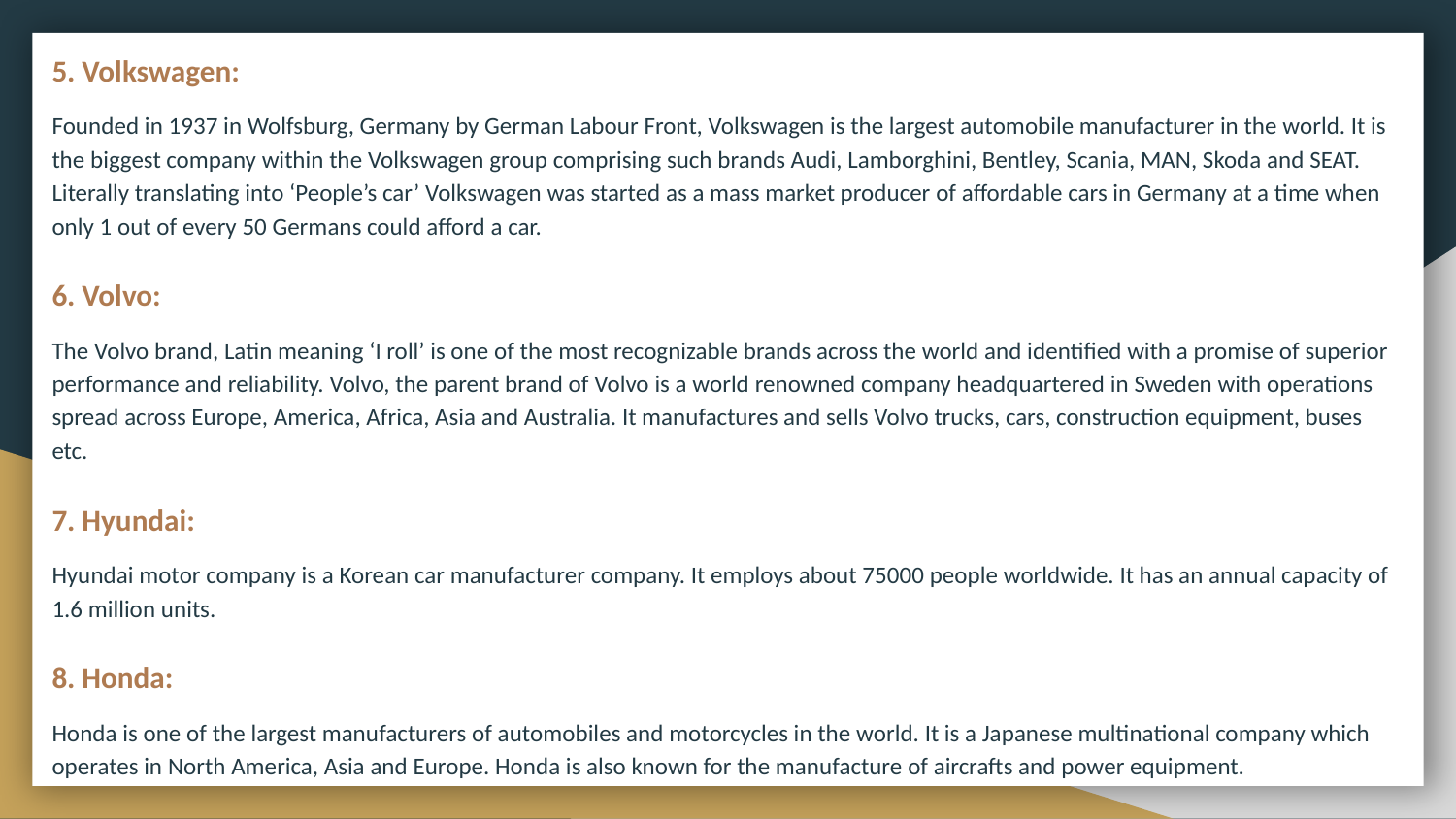

5. Volkswagen:
Founded in 1937 in Wolfsburg, Germany by German Labour Front, Volkswagen is the largest automobile manufacturer in the world. It is the biggest company within the Volkswagen group comprising such brands Audi, Lamborghini, Bentley, Scania, MAN, Skoda and SEAT. Literally translating into ‘People’s car’ Volkswagen was started as a mass market producer of affordable cars in Germany at a time when only 1 out of every 50 Germans could afford a car.
6. Volvo:
The Volvo brand, Latin meaning ‘I roll’ is one of the most recognizable brands across the world and identified with a promise of superior performance and reliability. Volvo, the parent brand of Volvo is a world renowned company headquartered in Sweden with operations spread across Europe, America, Africa, Asia and Australia. It manufactures and sells Volvo trucks, cars, construction equipment, buses etc.
7. Hyundai:
Hyundai motor company is a Korean car manufacturer company. It employs about 75000 people worldwide. It has an annual capacity of 1.6 million units.
8. Honda:
Honda is one of the largest manufacturers of automobiles and motorcycles in the world. It is a Japanese multinational company which operates in North America, Asia and Europe. Honda is also known for the manufacture of aircrafts and power equipment.